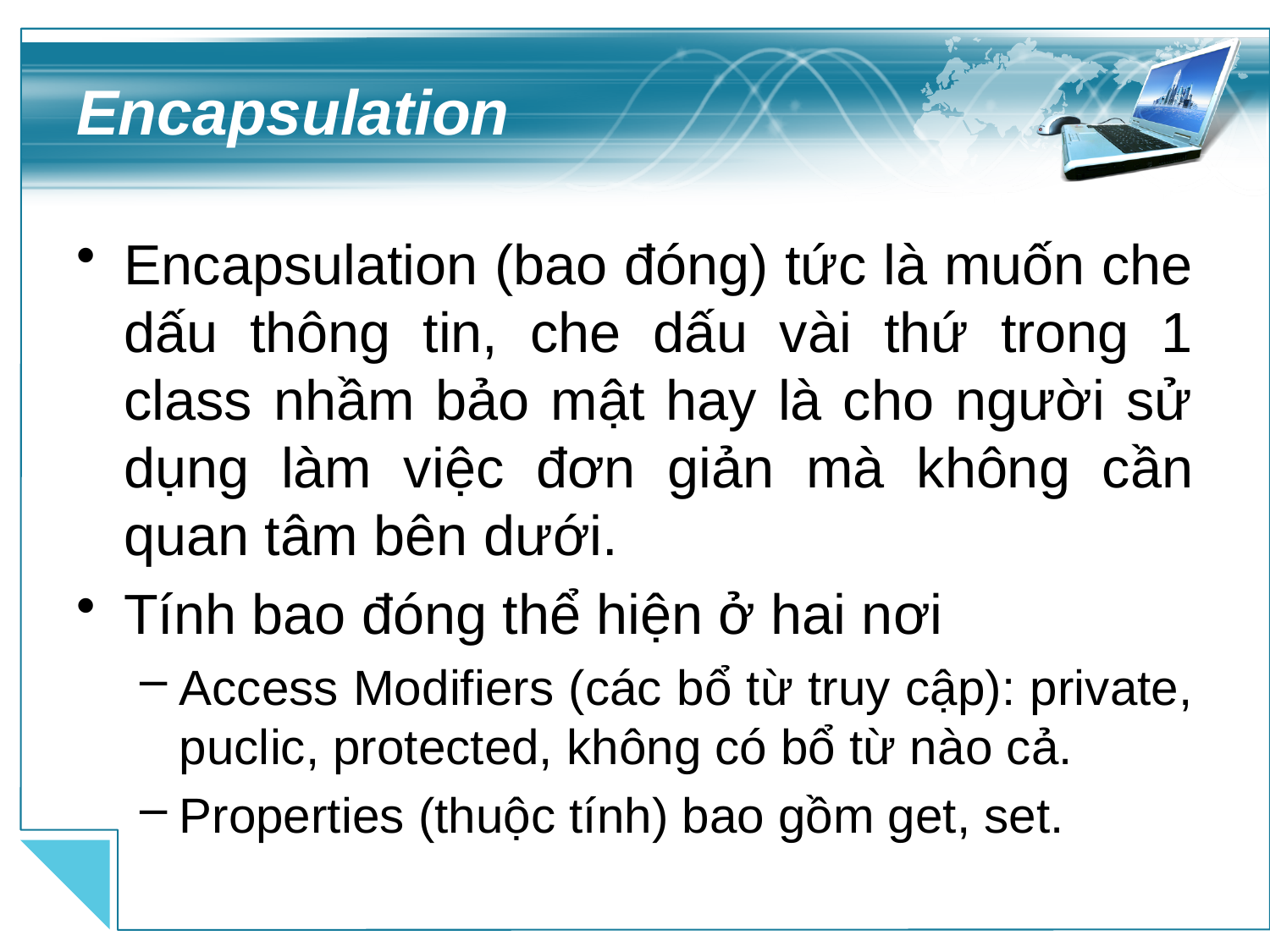

# Encapsulation
Encapsulation (bao đóng) tức là muốn che dấu thông tin, che dấu vài thứ trong 1 class nhầm bảo mật hay là cho người sử dụng làm việc đơn giản mà không cần quan tâm bên dưới.
Tính bao đóng thể hiện ở hai nơi
Access Modifiers (các bổ từ truy cập): private, puclic, protected, không có bổ từ nào cả.
Properties (thuộc tính) bao gồm get, set.